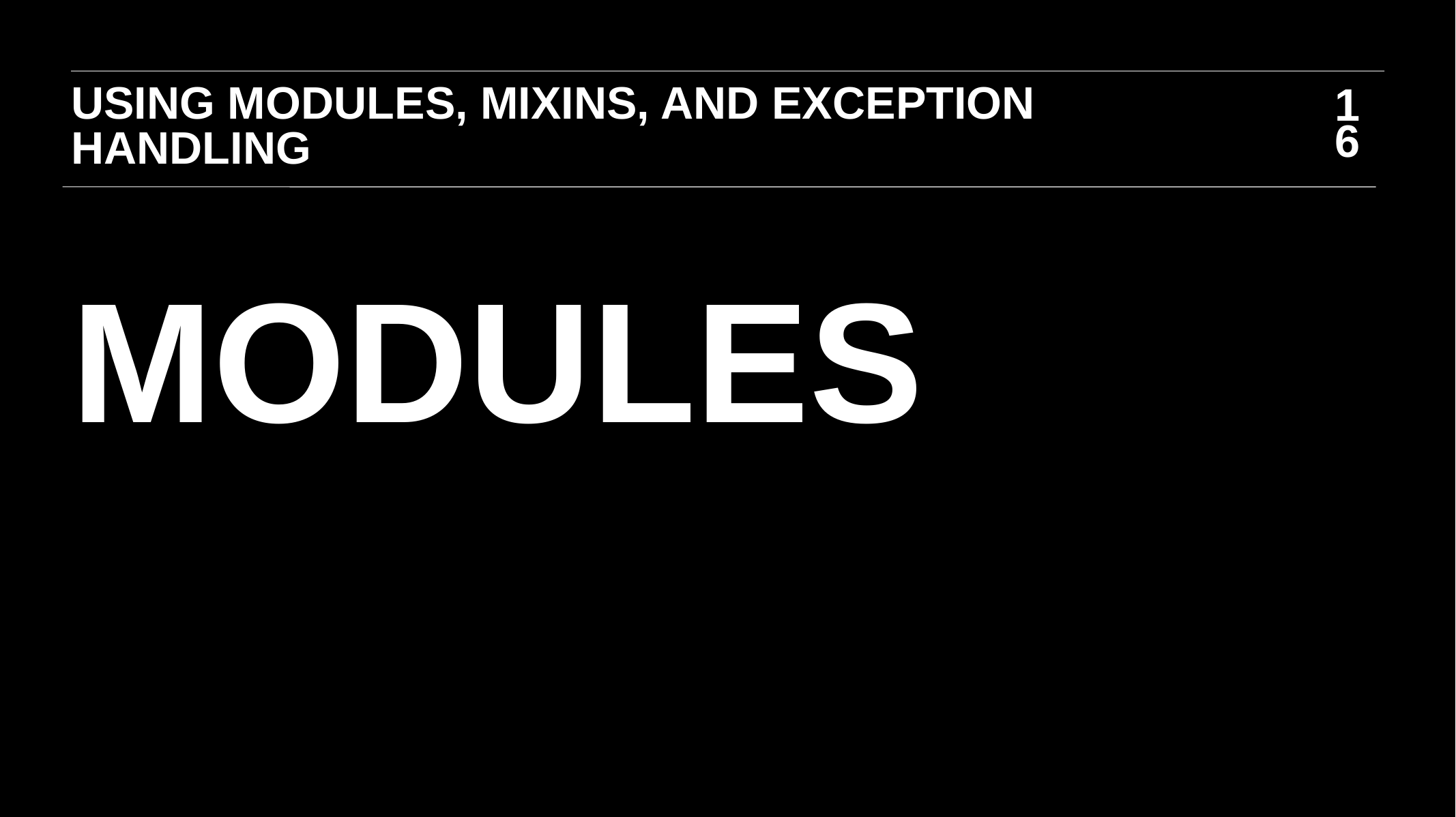

USING MODULES, MIXINS, AND EXCEPTION HANDLING
16

MODULES